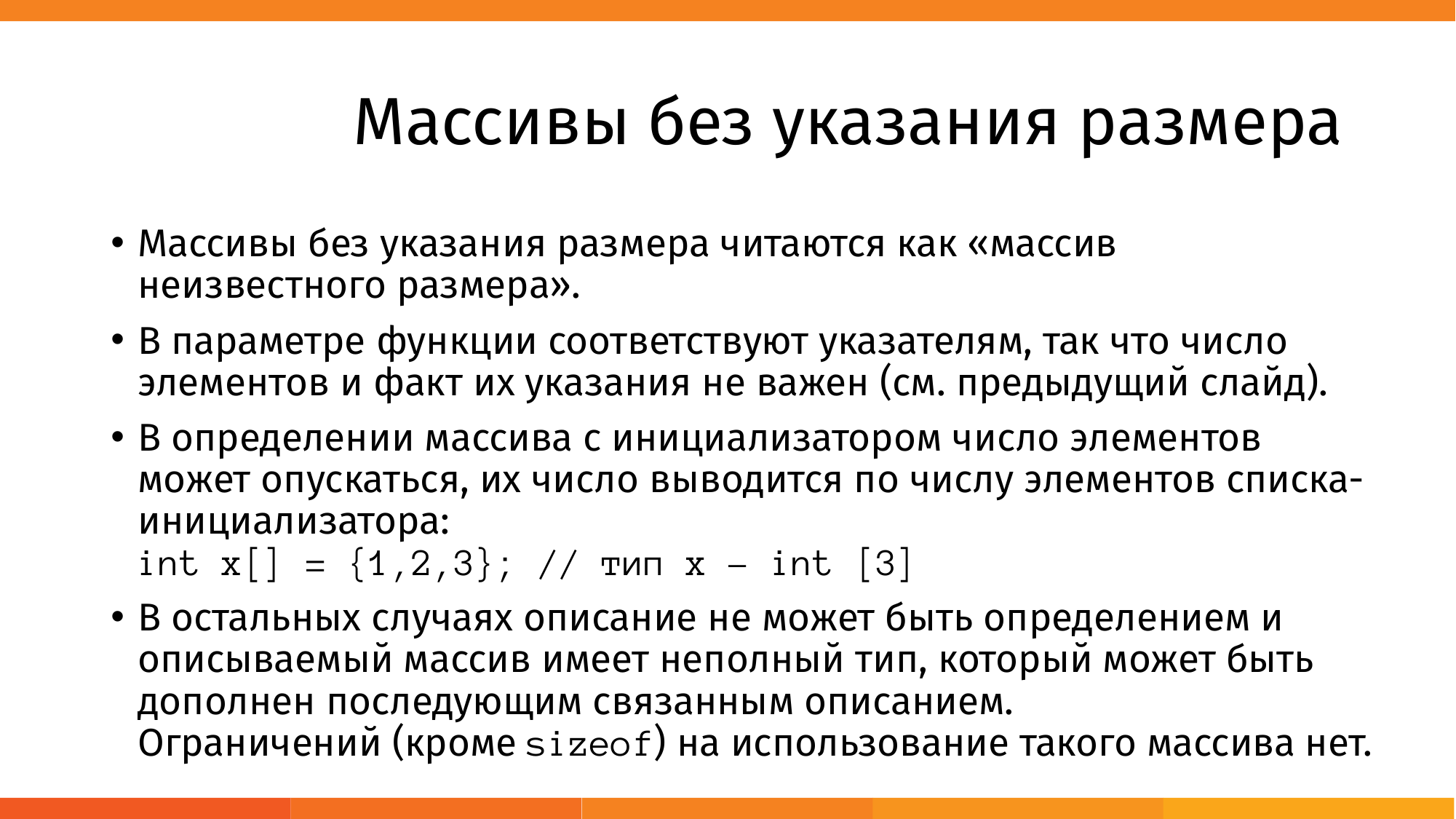

# Массивы без указания размера
Массивы без указания размера читаются как «массив неизвестного размера».
В параметре функции соответствуют указателям, так что число элементов и факт их указания не важен (см. предыдущий слайд).
В определении массива с инициализатором число элементов может опускаться, их число выводится по числу элементов списка-инициализатора:
int x[] = {1,2,3}; // тип x – int [3]
В остальных случаях описание не может быть определением и описываемый массив имеет неполный тип, который может быть дополнен последующим связанным описанием.
Ограничений (кроме sizeof) на использование такого массива нет.